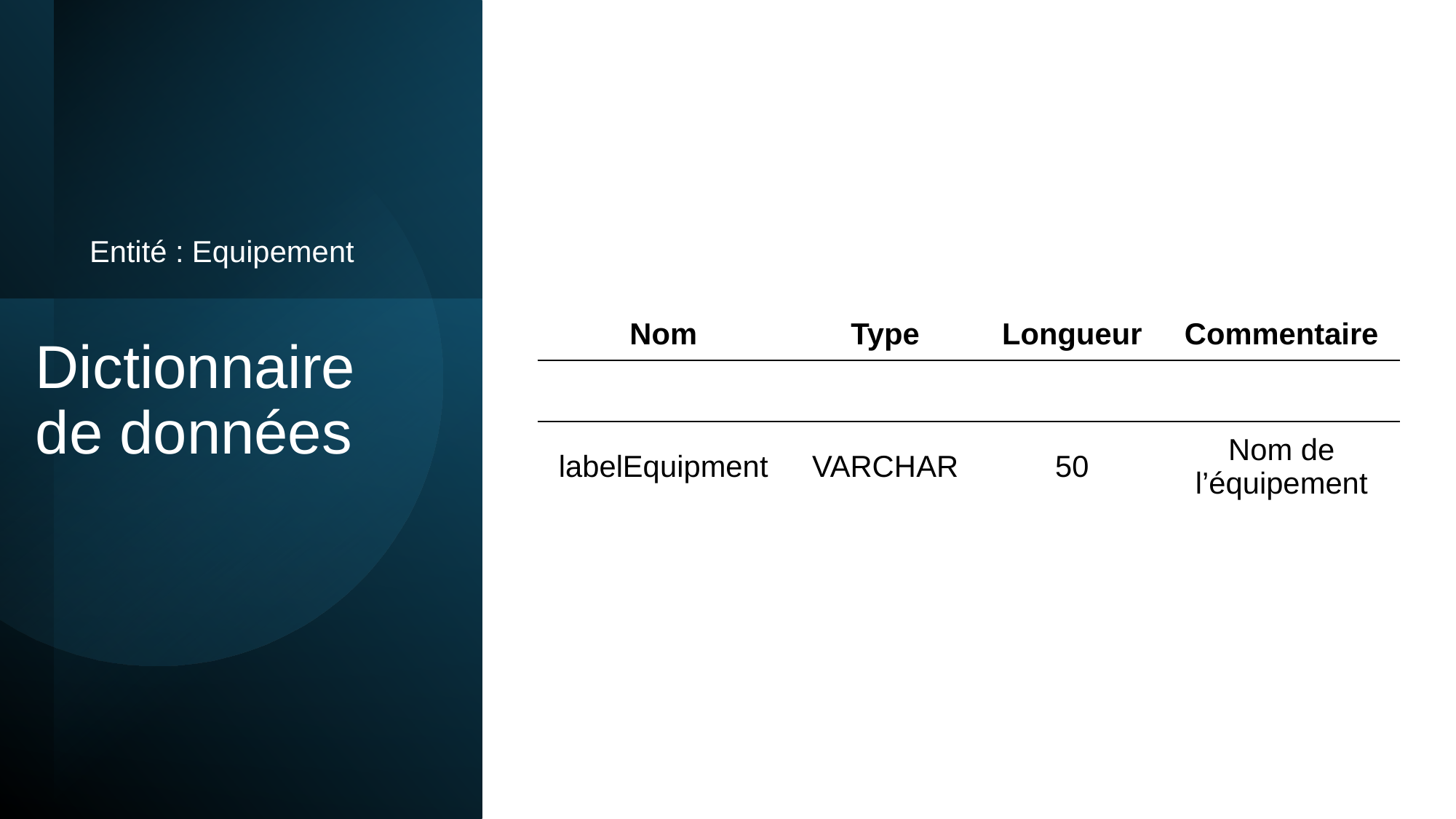

Entité : Equipement

| Nom | Type | Longueur | Commentaire |
| --- | --- | --- | --- |
|  |  |  |  |
| labelEquipment | VARCHAR | 50 | Nom de l’équipement |

# Dictionnaire de données